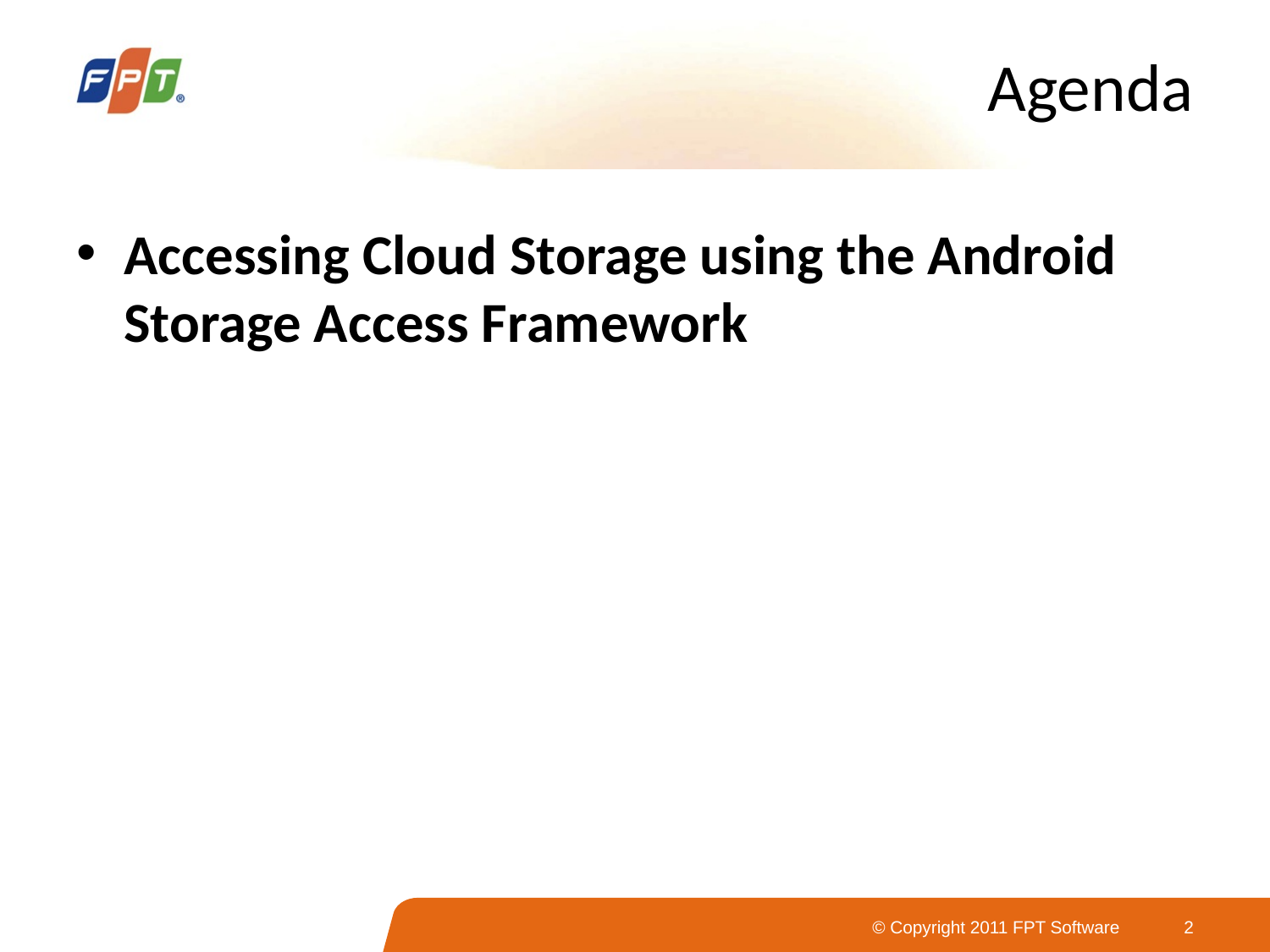

# Agenda
Accessing Cloud Storage using the Android
Storage Access Framework